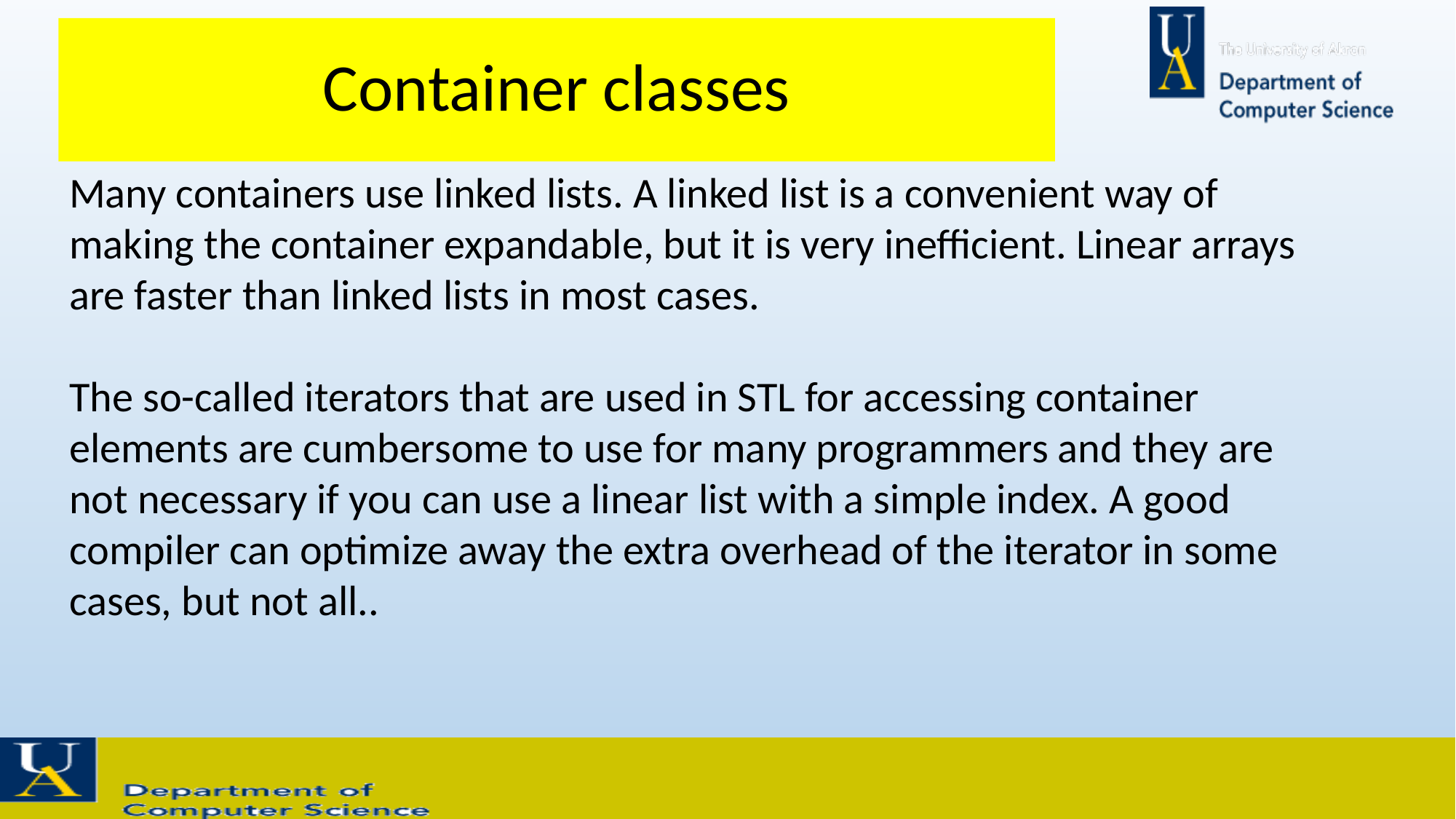

# Container classes
Many containers use linked lists. A linked list is a convenient way of making the container expandable, but it is very inefficient. Linear arrays are faster than linked lists in most cases.

The so-called iterators that are used in STL for accessing container elements are cumbersome to use for many programmers and they are not necessary if you can use a linear list with a simple index. A good compiler can optimize away the extra overhead of the iterator in some cases, but not all..